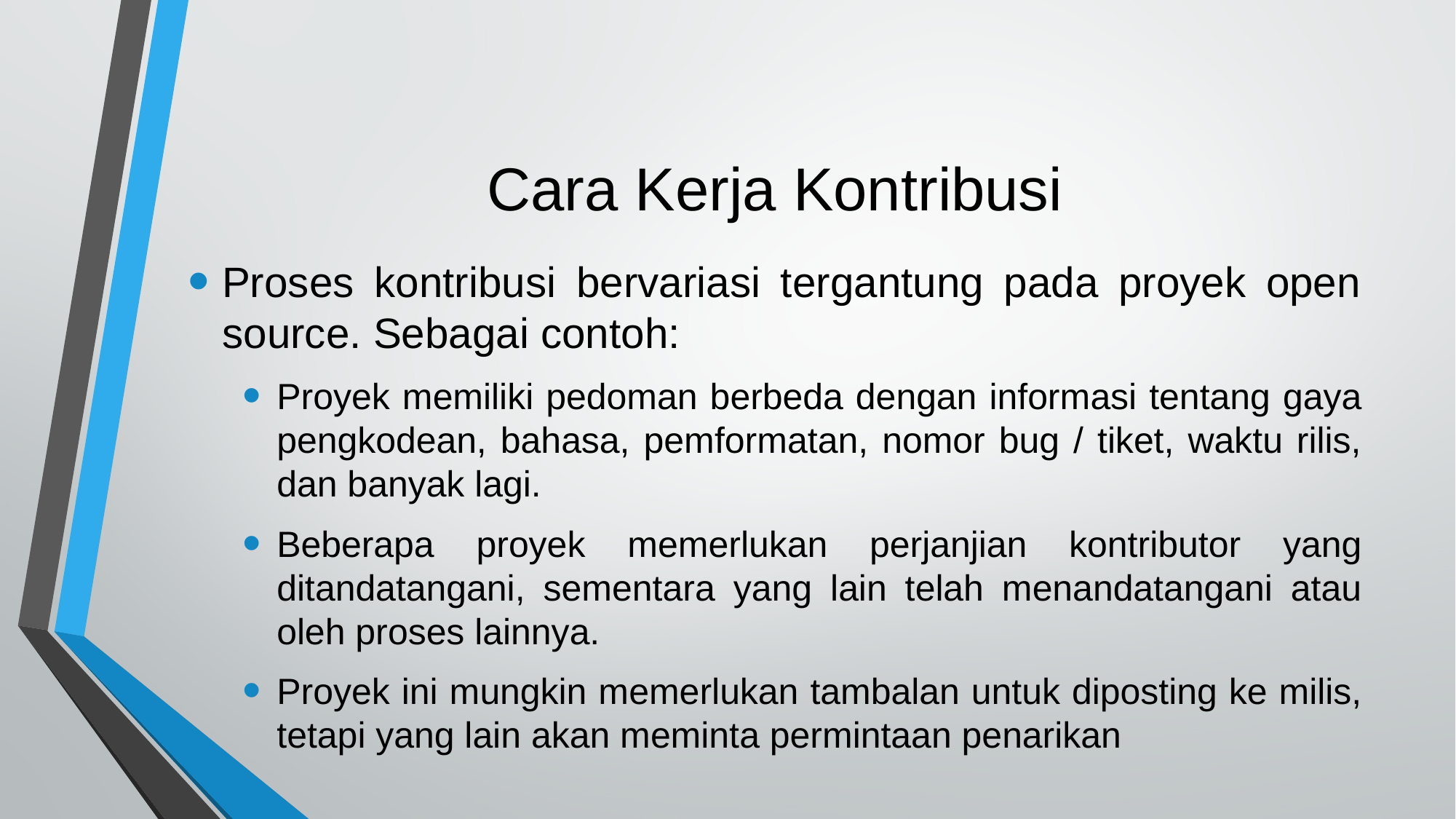

# Cara Kerja Kontribusi
Proses kontribusi bervariasi tergantung pada proyek open source. Sebagai contoh:
Proyek memiliki pedoman berbeda dengan informasi tentang gaya pengkodean, bahasa, pemformatan, nomor bug / tiket, waktu rilis, dan banyak lagi.
Beberapa proyek memerlukan perjanjian kontributor yang ditandatangani, sementara yang lain telah menandatangani atau oleh proses lainnya.
Proyek ini mungkin memerlukan tambalan untuk diposting ke milis, tetapi yang lain akan meminta permintaan penarikan